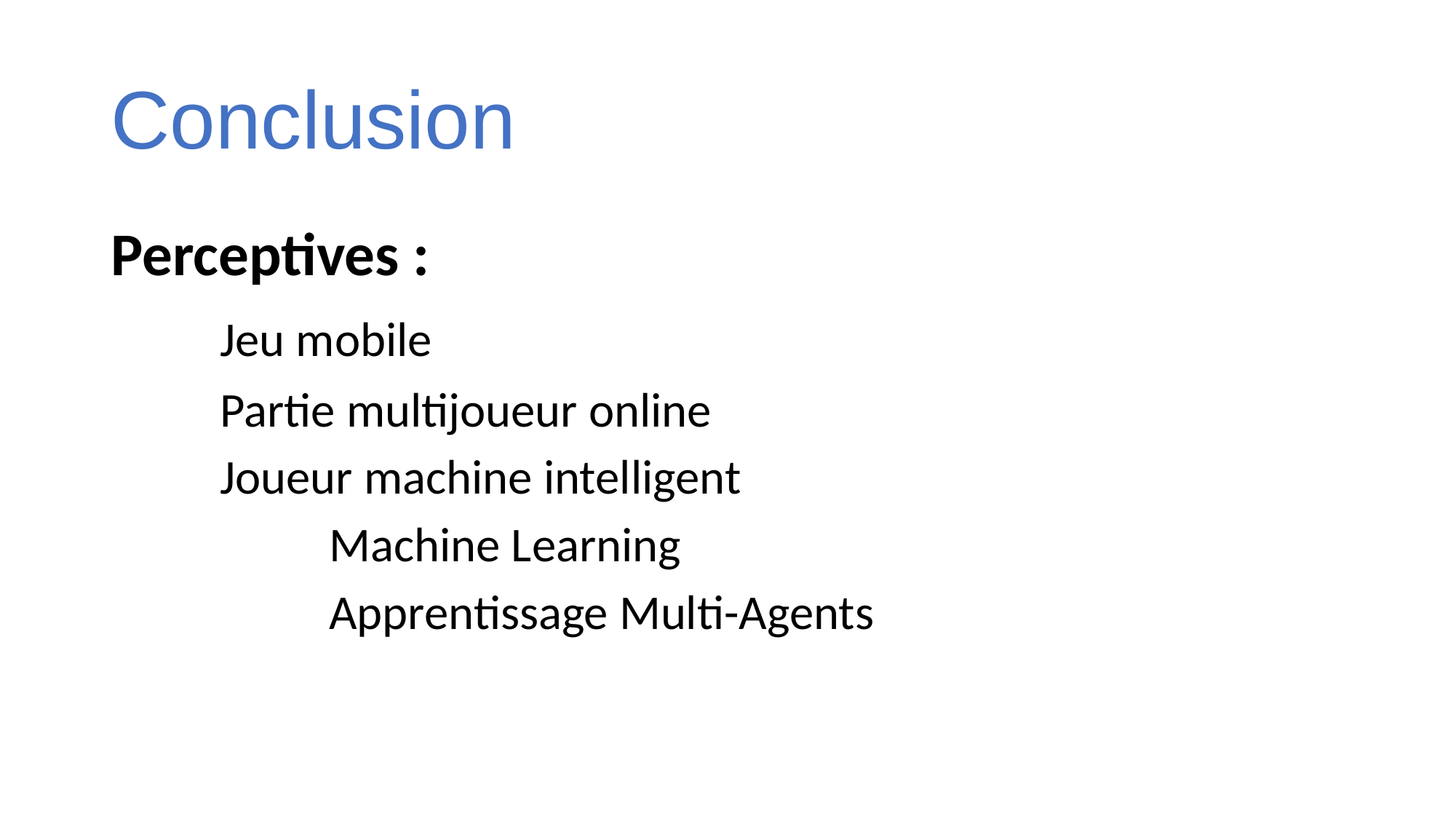

# Conclusion
Perceptives :
	Jeu mobile
	Partie multijoueur online
	Joueur machine intelligent
		Machine Learning
		Apprentissage Multi-Agents